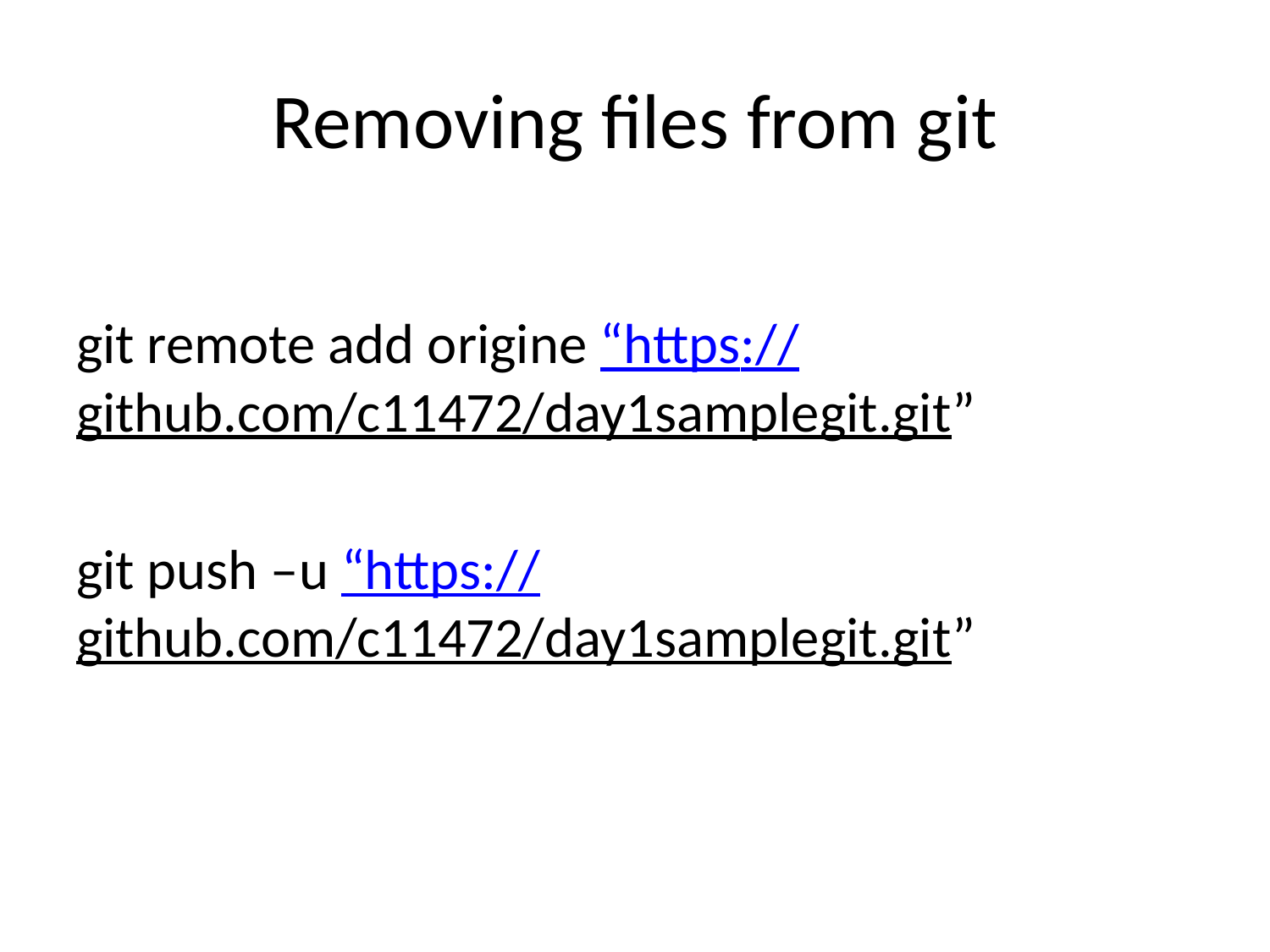

# Removing files from git

git remote add origine “https://github.com/c11472/day1samplegit.git”

git push –u “https://github.com/c11472/day1samplegit.git”